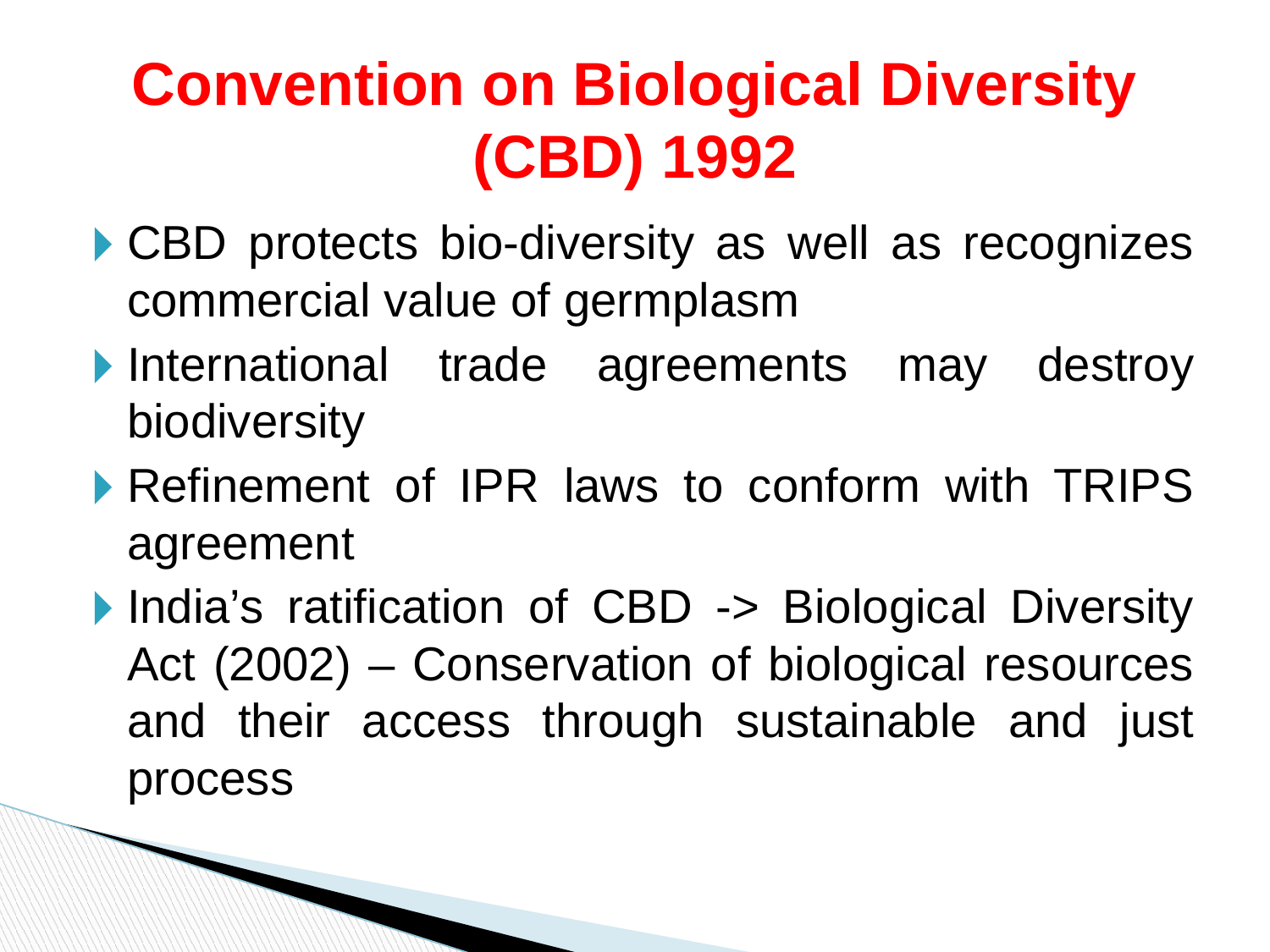

# Convention on Biological Diversity (CBD) 1992
CBD protects bio-diversity as well as recognizes commercial value of germplasm
International trade agreements may destroy biodiversity
Refinement of IPR laws to conform with TRIPS agreement
India’s ratification of CBD -> Biological Diversity Act (2002) – Conservation of biological resources and their access through sustainable and just process